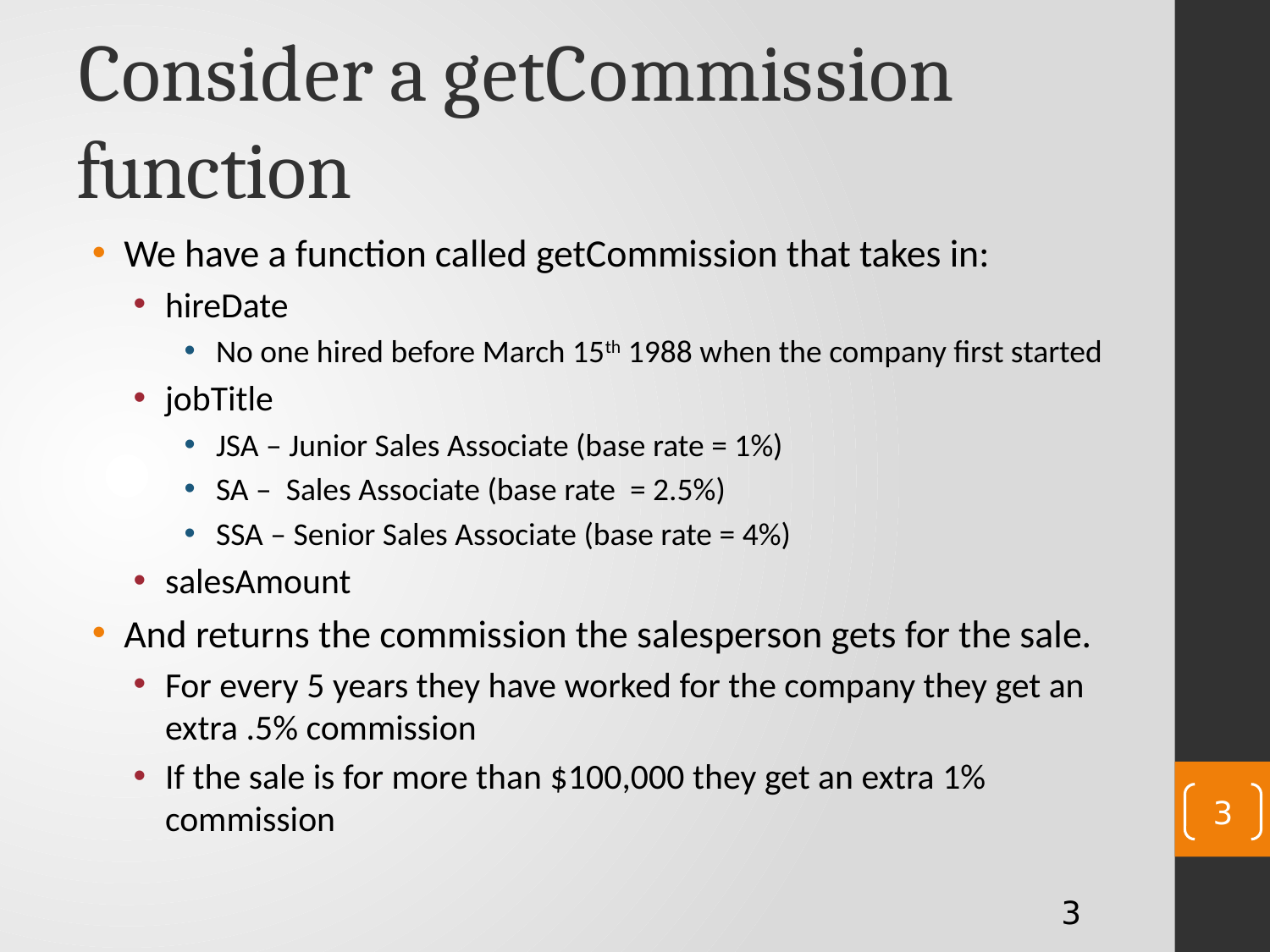

# Consider a getCommission function
We have a function called getCommission that takes in:
hireDate
No one hired before March 15th 1988 when the company first started
jobTitle
JSA – Junior Sales Associate (base rate = 1%)
SA –  Sales Associate (base rate  = 2.5%)
SSA – Senior Sales Associate (base rate = 4%)
salesAmount
And returns the commission the salesperson gets for the sale.
For every 5 years they have worked for the company they get an extra .5% commission
If the sale is for more than $100,000 they get an extra 1% commission

3